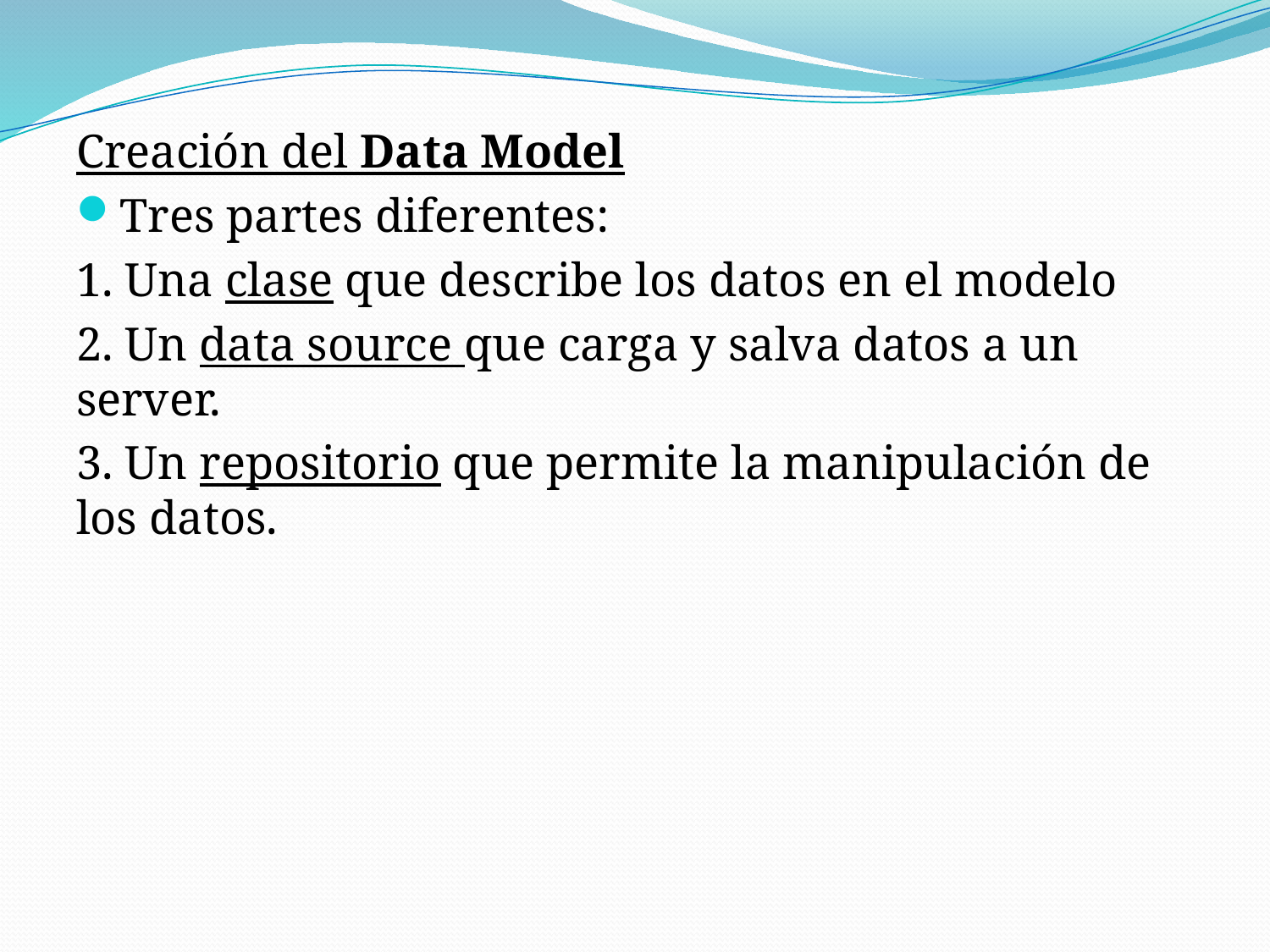

Creación del Data Model
Tres partes diferentes:
1. Una clase que describe los datos en el modelo
2. Un data source que carga y salva datos a un server.
3. Un repositorio que permite la manipulación de los datos.